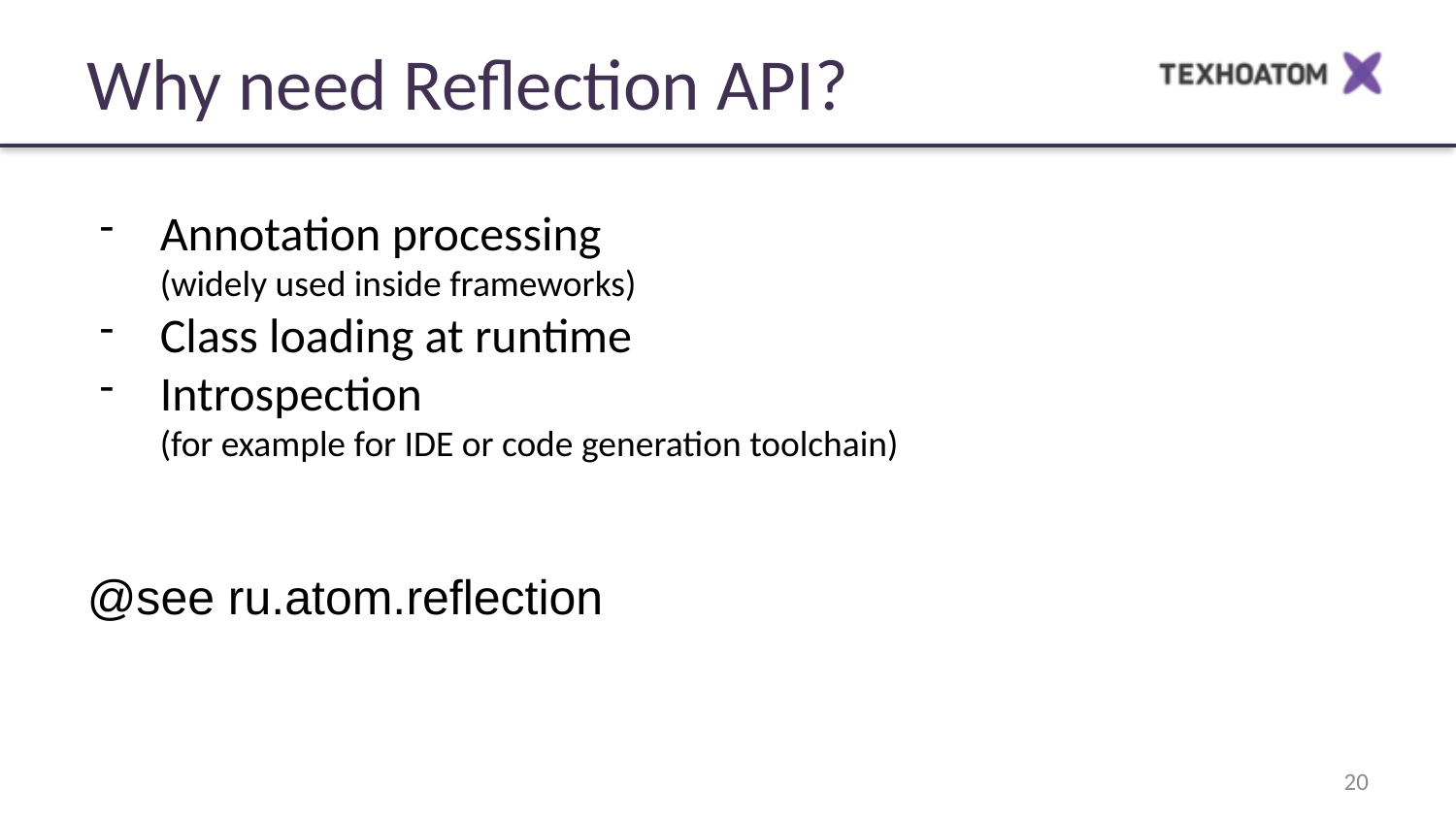

Why need Reflection API?
Annotation processing
(widely used inside frameworks)
Class loading at runtime
Introspection
(for example for IDE or code generation toolchain)

@see ru.atom.reflection

20